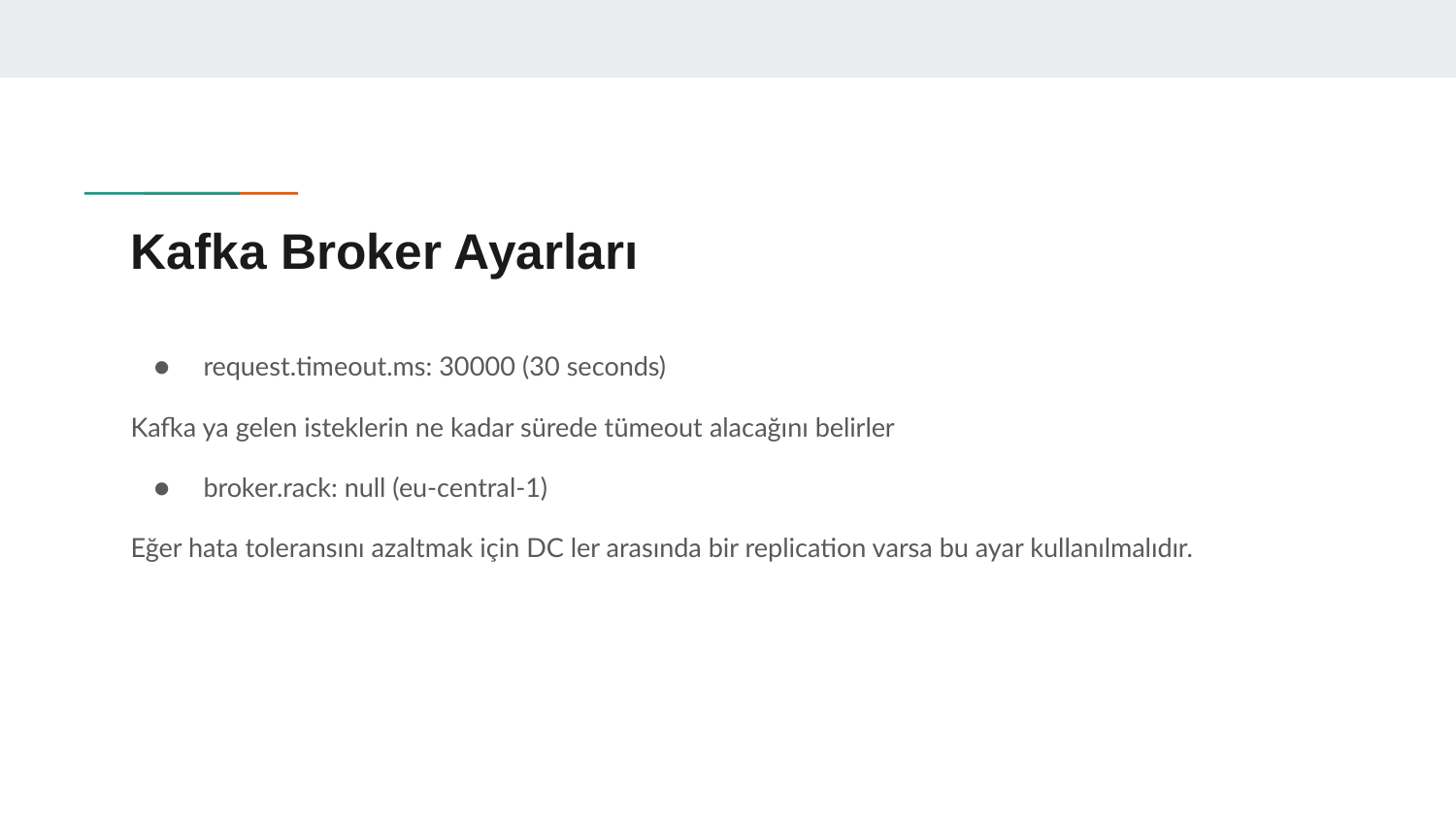

# Kafka Broker Ayarları
request.timeout.ms: 30000 (30 seconds)
Kafka ya gelen isteklerin ne kadar sürede tümeout alacağını belirler
broker.rack: null (eu-central-1)
Eğer hata toleransını azaltmak için DC ler arasında bir replication varsa bu ayar kullanılmalıdır.